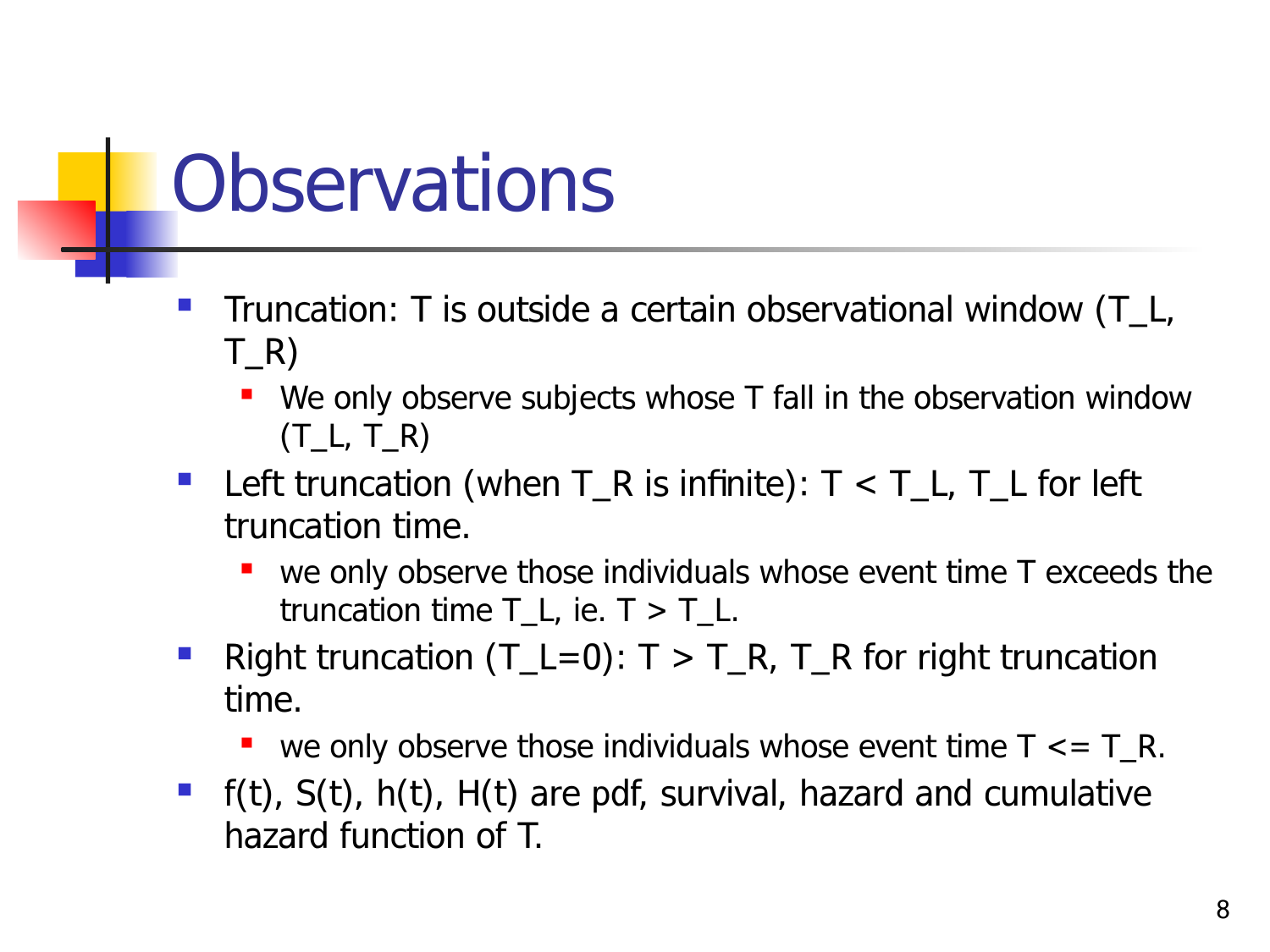

# Observations
Truncation: T is outside a certain observational window (T_L, T_R)
We only observe subjects whose T fall in the observation window (T_L, T_R)
Left truncation (when T_R is infinite): T < T_L, T_L for left truncation time.
we only observe those individuals whose event time T exceeds the truncation time T_L, ie. T > T_L.
Right truncation (T_L=0): T > T_R, T_R for right truncation time.
we only observe those individuals whose event time T <= T_R.
f(t), S(t), h(t), H(t) are pdf, survival, hazard and cumulative hazard function of T.
8